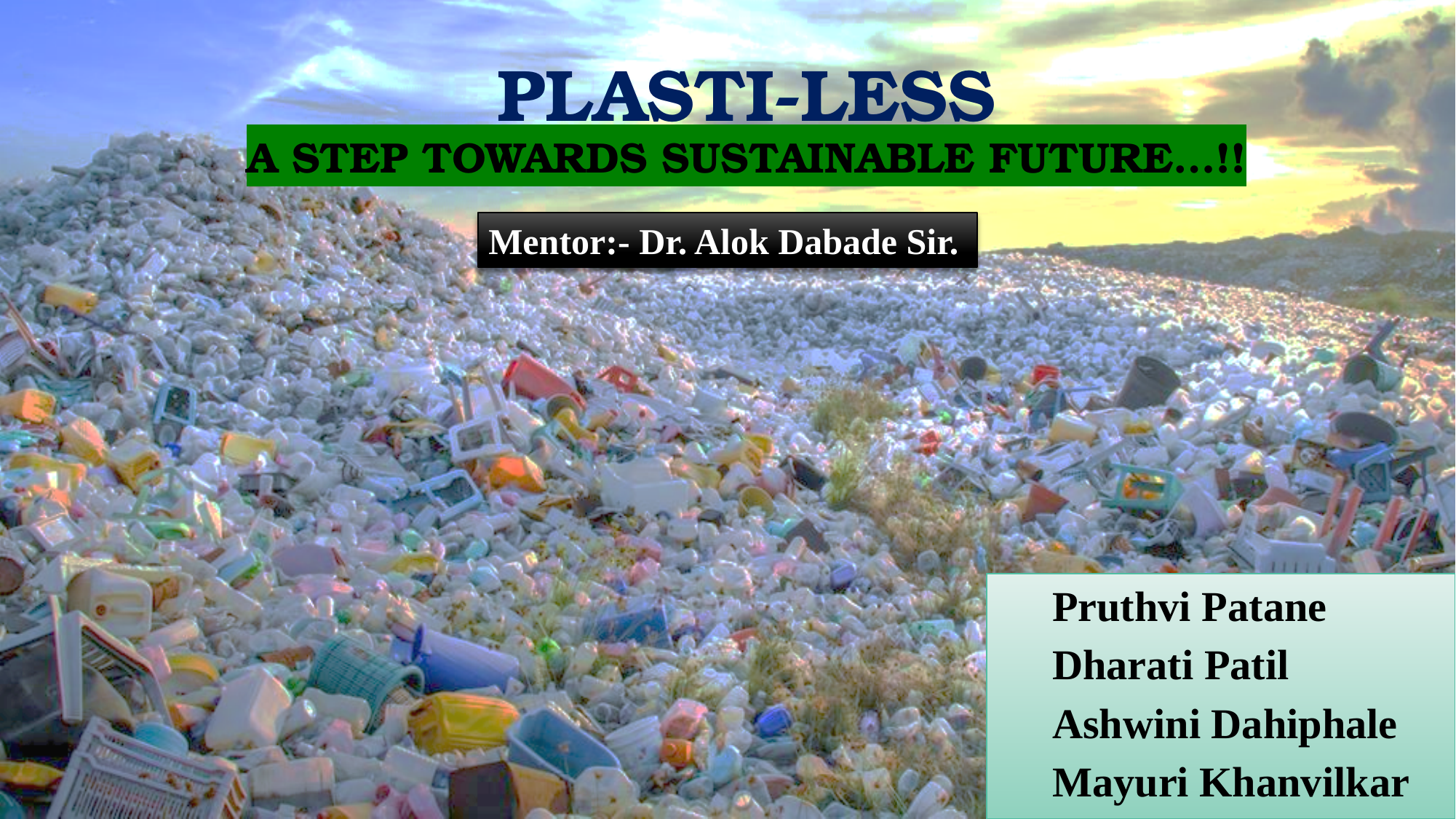

# PLASTI-LESS A STEP TOWARDS SUSTAINABLE FUTURE…!!
Mentor:- Dr. Alok Dabade Sir.
Pruthvi Patane
Dharati Patil
Ashwini Dahiphale
Mayuri Khanvilkar